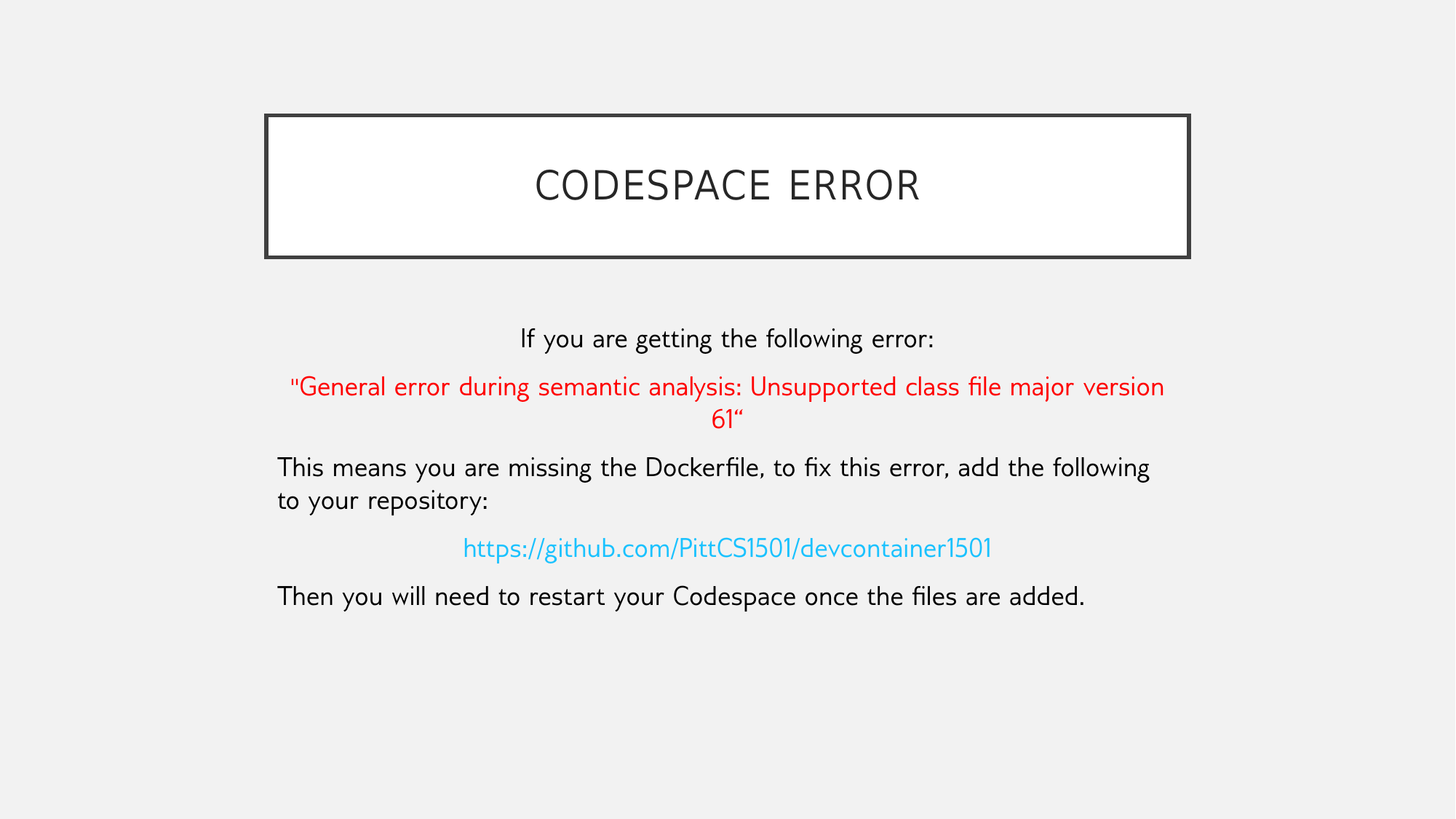

# Codespace Error
If you are getting the following error:
"General error during semantic analysis: Unsupported class file major version 61“
This means you are missing the Dockerfile, to fix this error, add the following to your repository:
https://github.com/PittCS1501/devcontainer1501
Then you will need to restart your Codespace once the files are added.